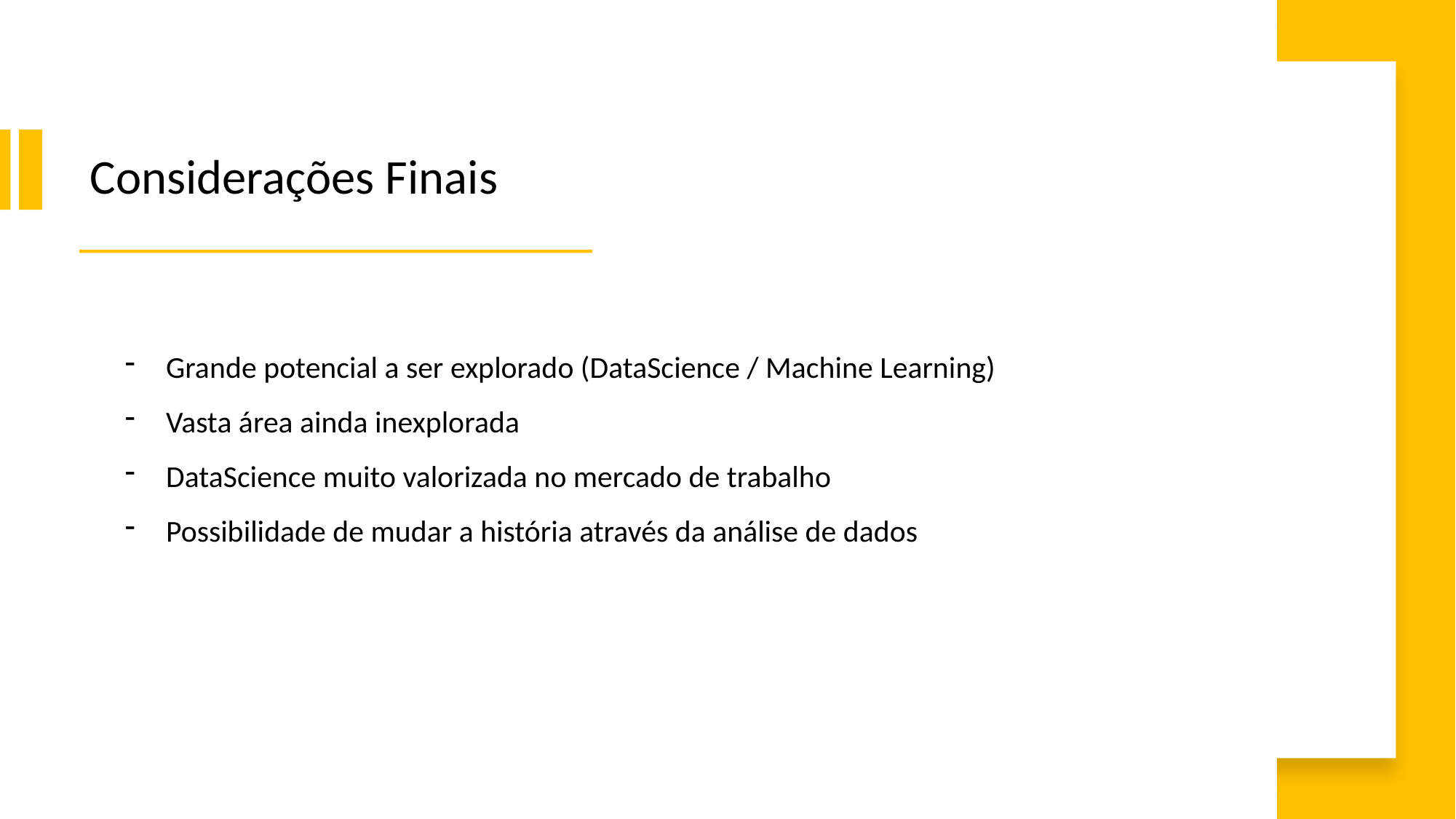

Considerações Finais

Grande potencial a ser explorado (DataScience / Machine Learning)
Vasta área ainda inexplorada
DataScience muito valorizada no mercado de trabalho
Possibilidade de mudar a história através da análise de dados